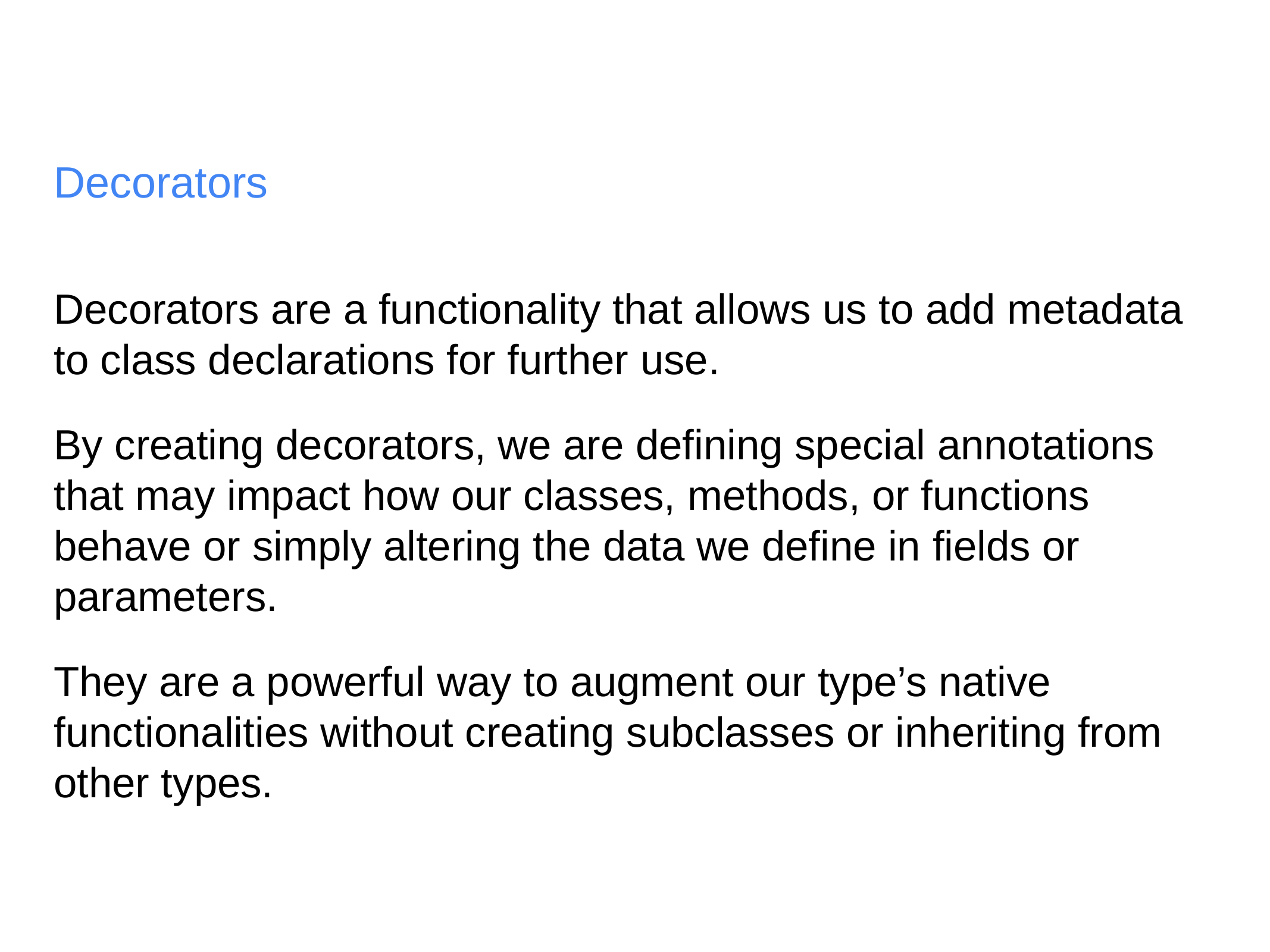

# Decorators
Decorators are a functionality that allows us to add metadata to class declarations for further use.
By creating decorators, we are defining special annotations that may impact how our classes, methods, or functions behave or simply altering the data we define in fields or parameters.
They are a powerful way to augment our type’s native functionalities without creating subclasses or inheriting from other types.